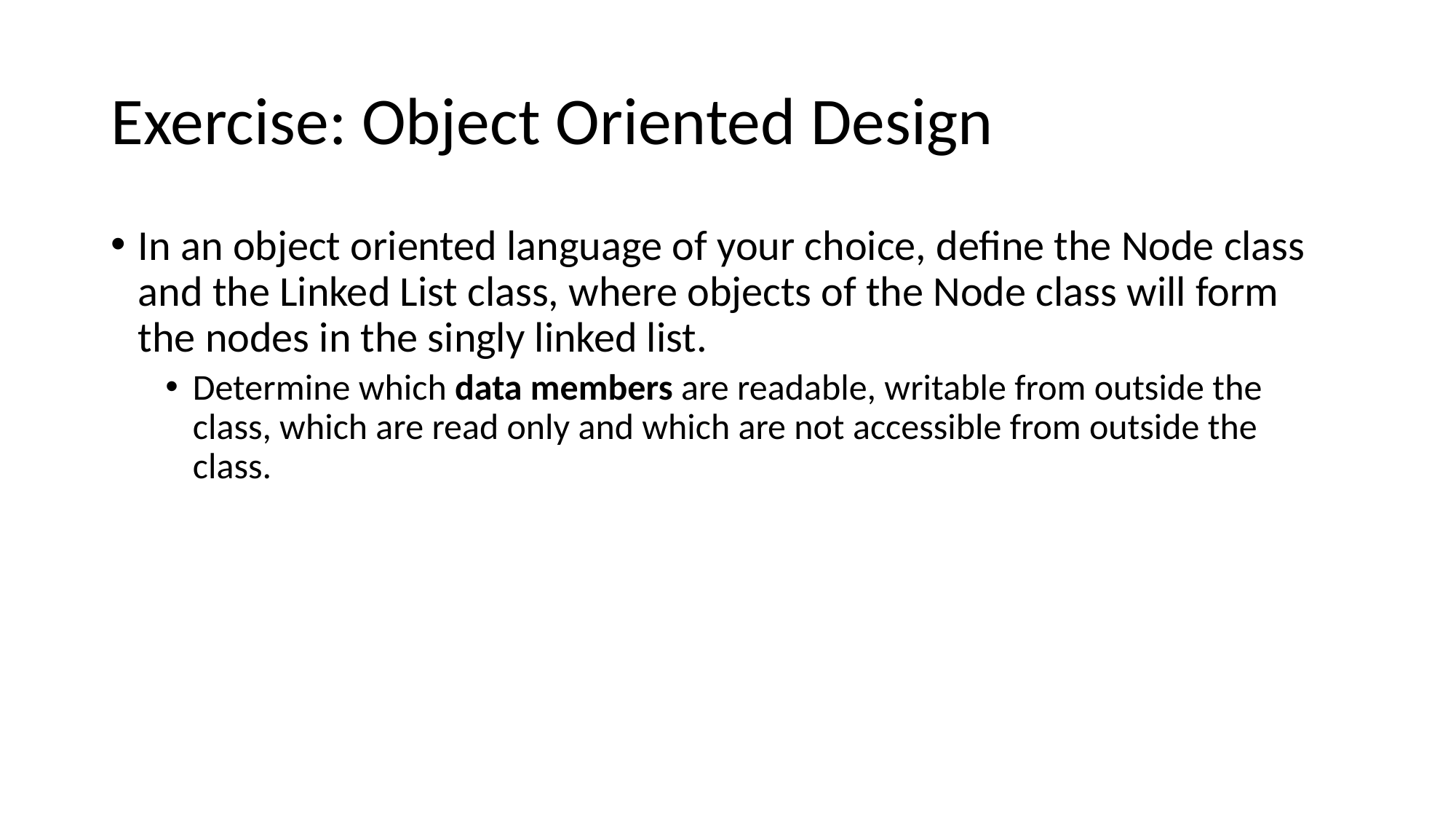

# Exercise: Object Oriented Design
In an object oriented language of your choice, define the Node class and the Linked List class, where objects of the Node class will form the nodes in the singly linked list.
Determine which data members are readable, writable from outside the class, which are read only and which are not accessible from outside the class.